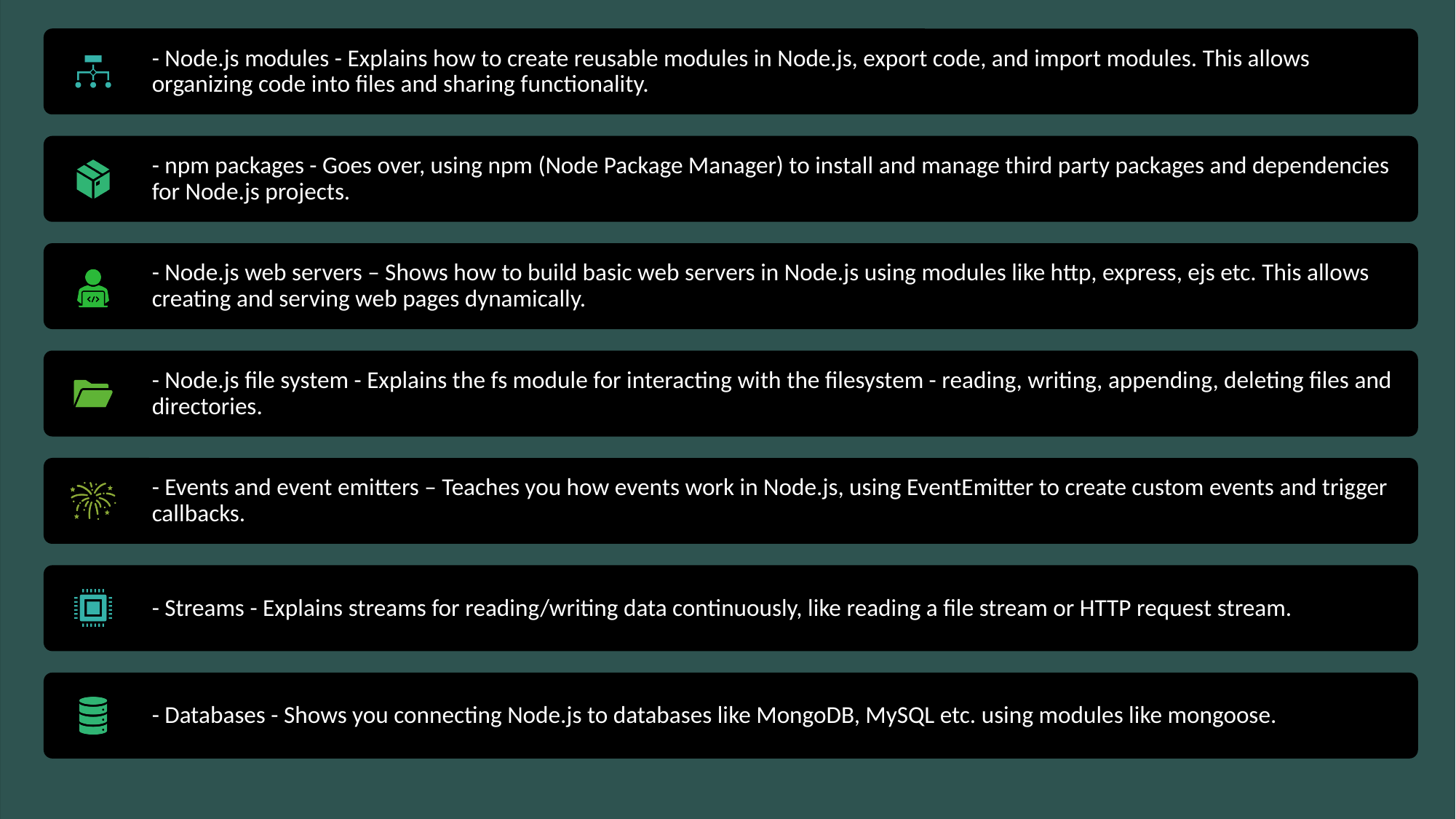

- Node.js modules - Explains how to create reusable modules in Node.js, export code, and import modules. This allows organizing code into files and sharing functionality.
- npm packages - Goes over, using npm (Node Package Manager) to install and manage third party packages and dependencies for Node.js projects.
- Node.js web servers – Shows how to build basic web servers in Node.js using modules like http, express, ejs etc. This allows creating and serving web pages dynamically.
- Node.js file system - Explains the fs module for interacting with the filesystem - reading, writing, appending, deleting files and directories.
- Events and event emitters – Teaches you how events work in Node.js, using EventEmitter to create custom events and trigger callbacks.
- Streams - Explains streams for reading/writing data continuously, like reading a file stream or HTTP request stream.
- Databases - Shows you connecting Node.js to databases like MongoDB, MySQL etc. using modules like mongoose.